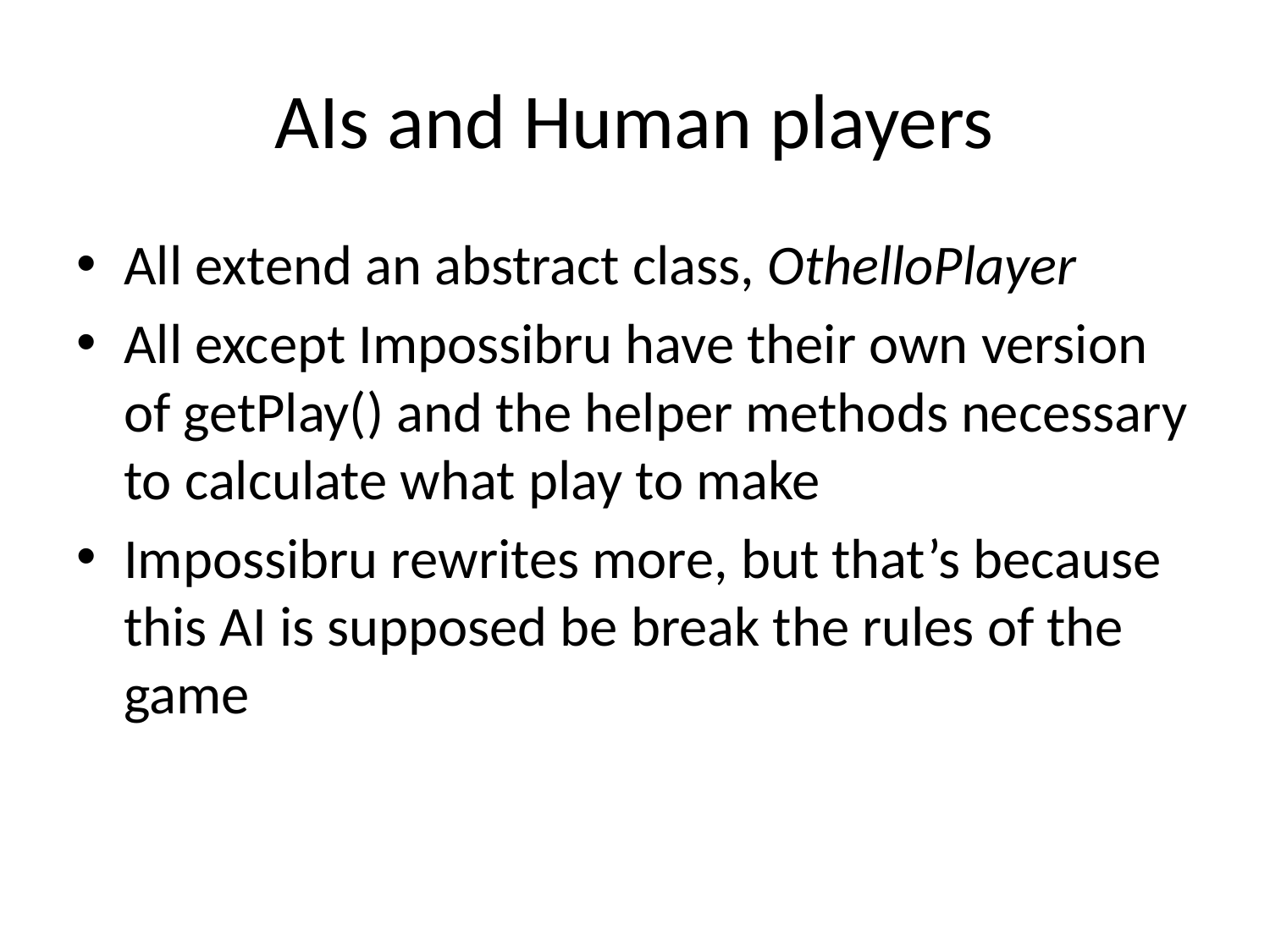

# AIs and Human players
All extend an abstract class, OthelloPlayer
All except Impossibru have their own version of getPlay() and the helper methods necessary to calculate what play to make
Impossibru rewrites more, but that’s because this AI is supposed be break the rules of the game